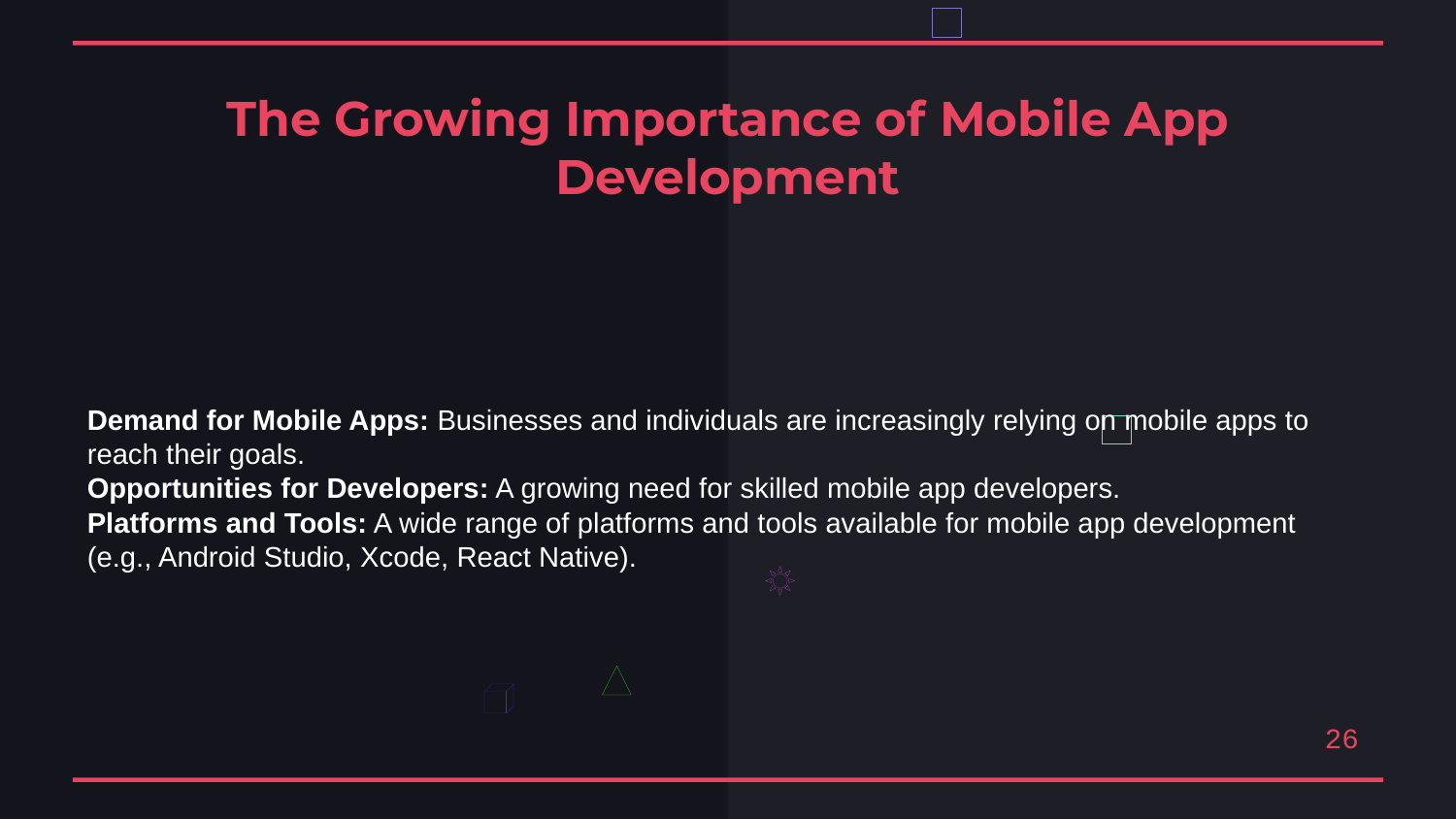

The Growing Importance of Mobile App Development

Demand for Mobile Apps: Businesses and individuals are increasingly relying on mobile apps to reach their goals.
Opportunities for Developers: A growing need for skilled mobile app developers.
Platforms and Tools: A wide range of platforms and tools available for mobile app development (e.g., Android Studio, Xcode, React Native).

26